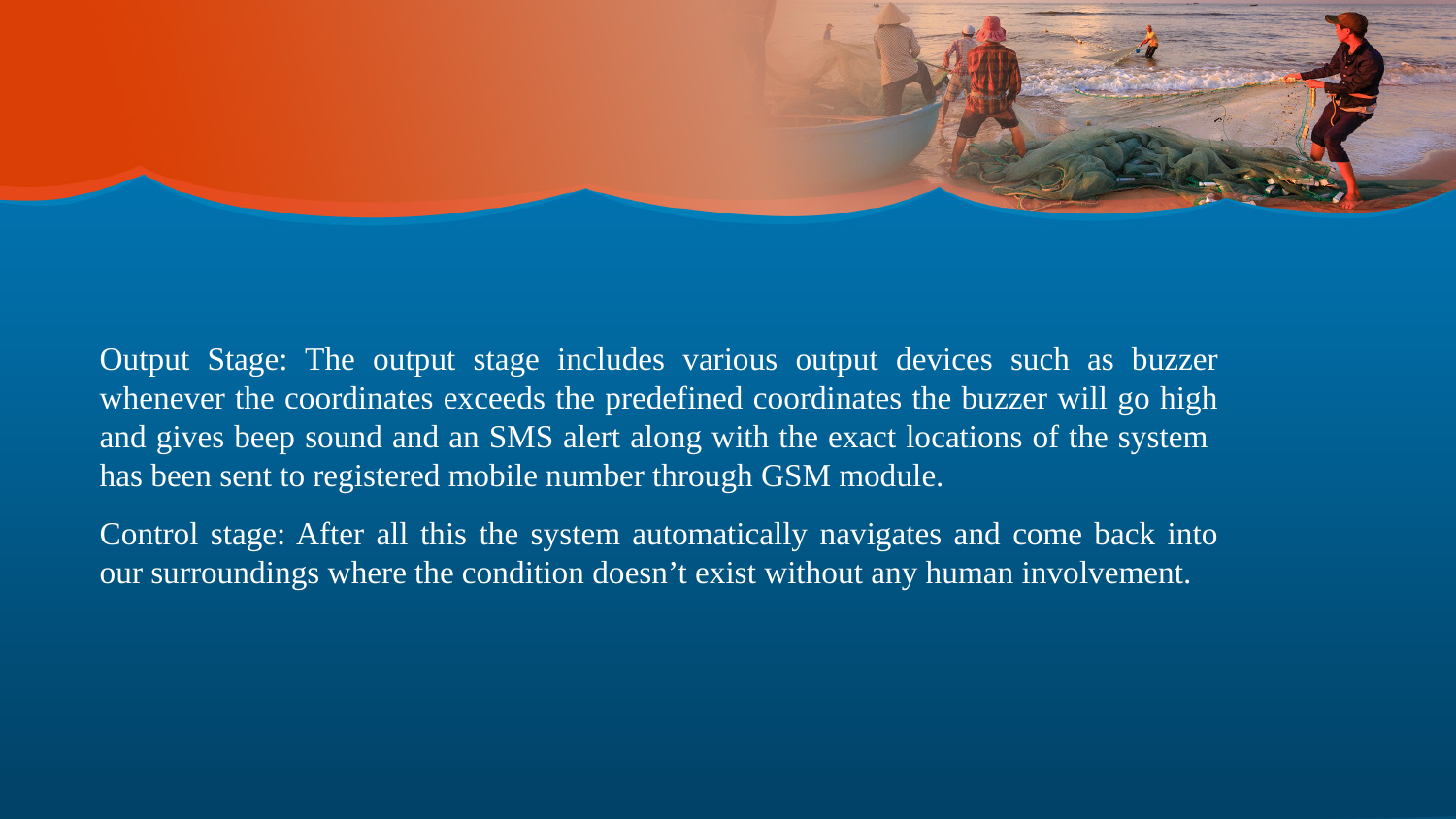

Output Stage: The output stage includes various output devices such as buzzer whenever the coordinates exceeds the predefined coordinates the buzzer will go high and gives beep sound and an SMS alert along with the exact locations of the system  has been sent to registered mobile number through GSM module.
Control stage: After all this the system automatically navigates and come back into our surroundings where the condition doesn’t exist without any human involvement.